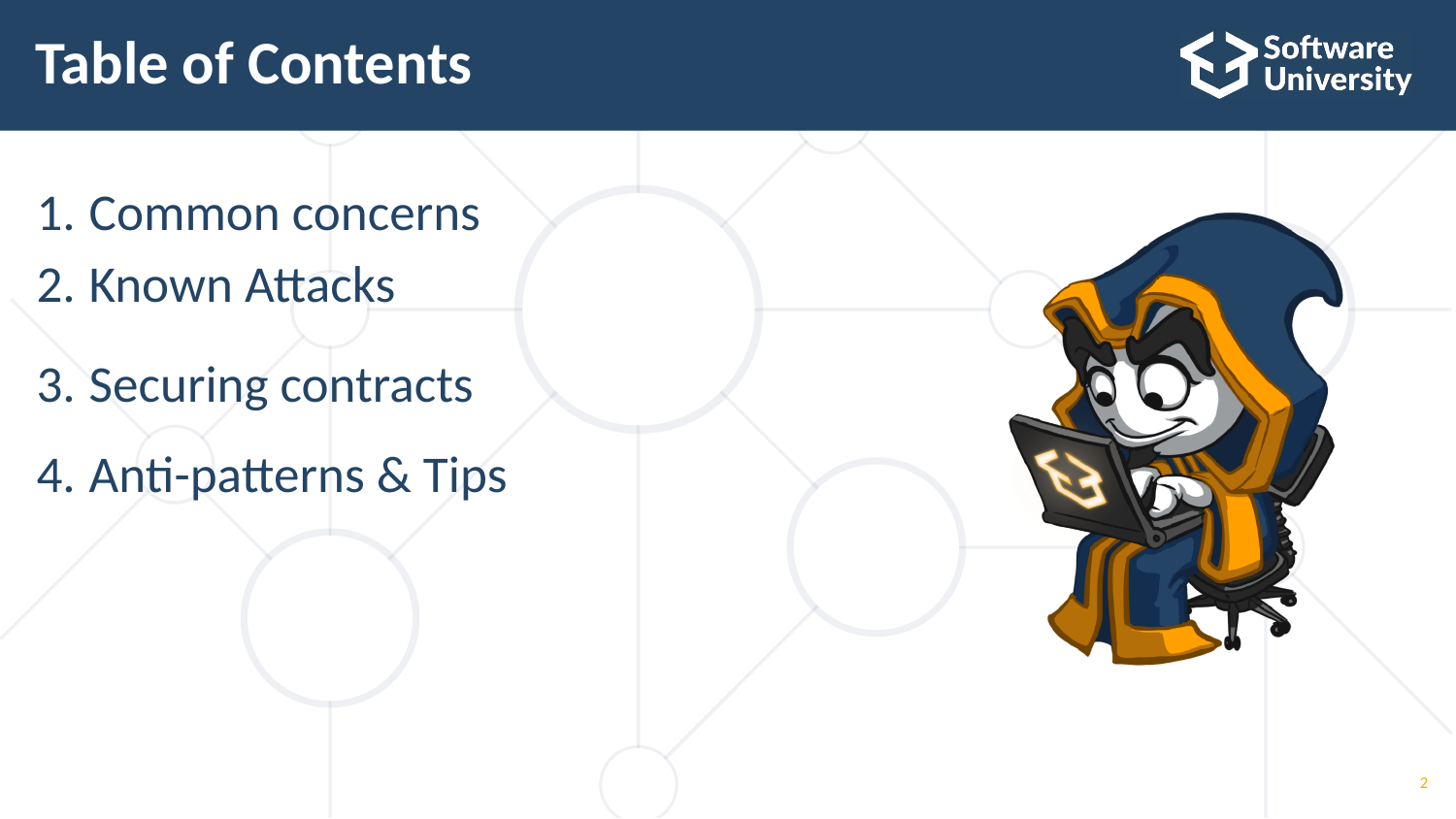

# Table of Contents
Common concerns
Known Attacks
Securing contracts
Anti-patterns & Tips
2